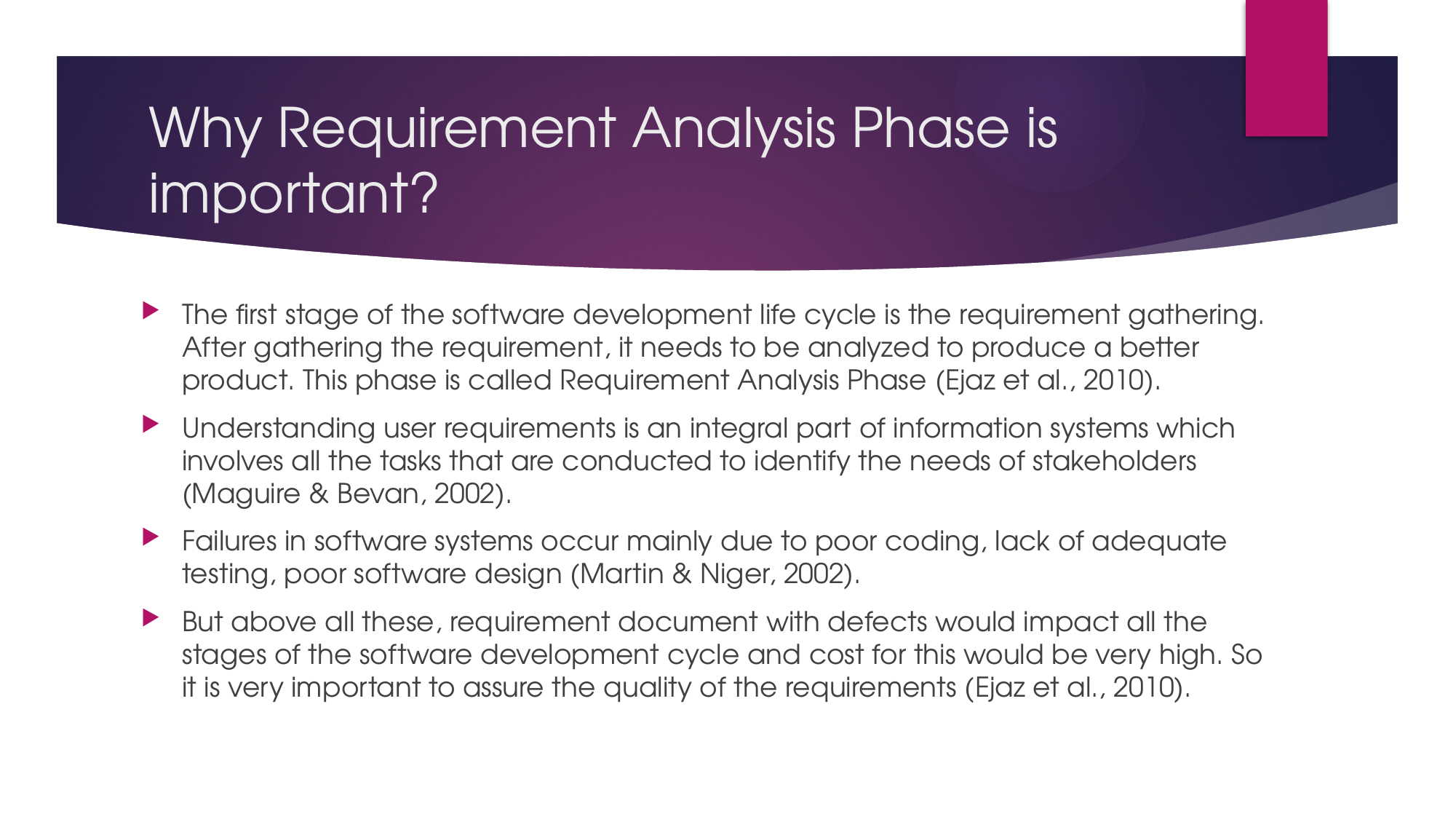

# Why Requirement Analysis Phase is important?
The first stage of the software development life cycle is the requirement gathering. After gathering the requirement, it needs to be analyzed to produce a better product. This phase is called Requirement Analysis Phase (Ejaz et al., 2010).
Understanding user requirements is an integral part of information systems which involves all the tasks that are conducted to identify the needs of stakeholders (Maguire & Bevan, 2002).
Failures in software systems occur mainly due to poor coding, lack of adequate testing, poor software design (Martin & Niger, 2002).
But above all these, requirement document with defects would impact all the stages of the software development cycle and cost for this would be very high. So it is very important to assure the quality of the requirements (Ejaz et al., 2010).